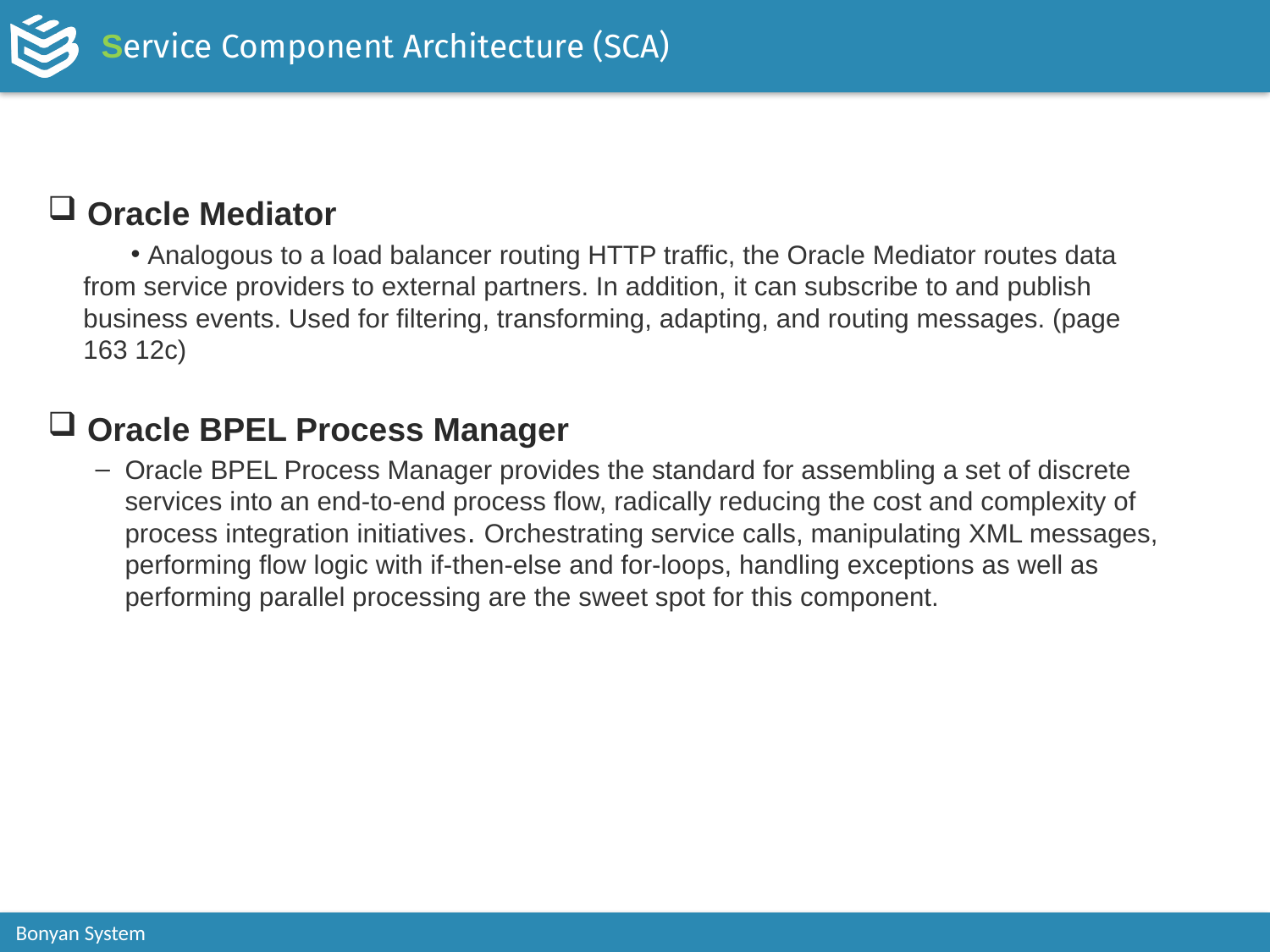

# Service Component Architecture (SCA)
Oracle Mediator
 Analogous to a load balancer routing HTTP traffic, the Oracle Mediator routes data from service providers to external partners. In addition, it can subscribe to and publish business events. Used for filtering, transforming, adapting, and routing messages. (page 163 12c)

Oracle BPEL Process Manager
Oracle BPEL Process Manager provides the standard for assembling a set of discrete services into an end-to-end process flow, radically reducing the cost and complexity of process integration initiatives. Orchestrating service calls, manipulating XML messages, performing flow logic with if-then-else and for-loops, handling exceptions as well as performing parallel processing are the sweet spot for this component.